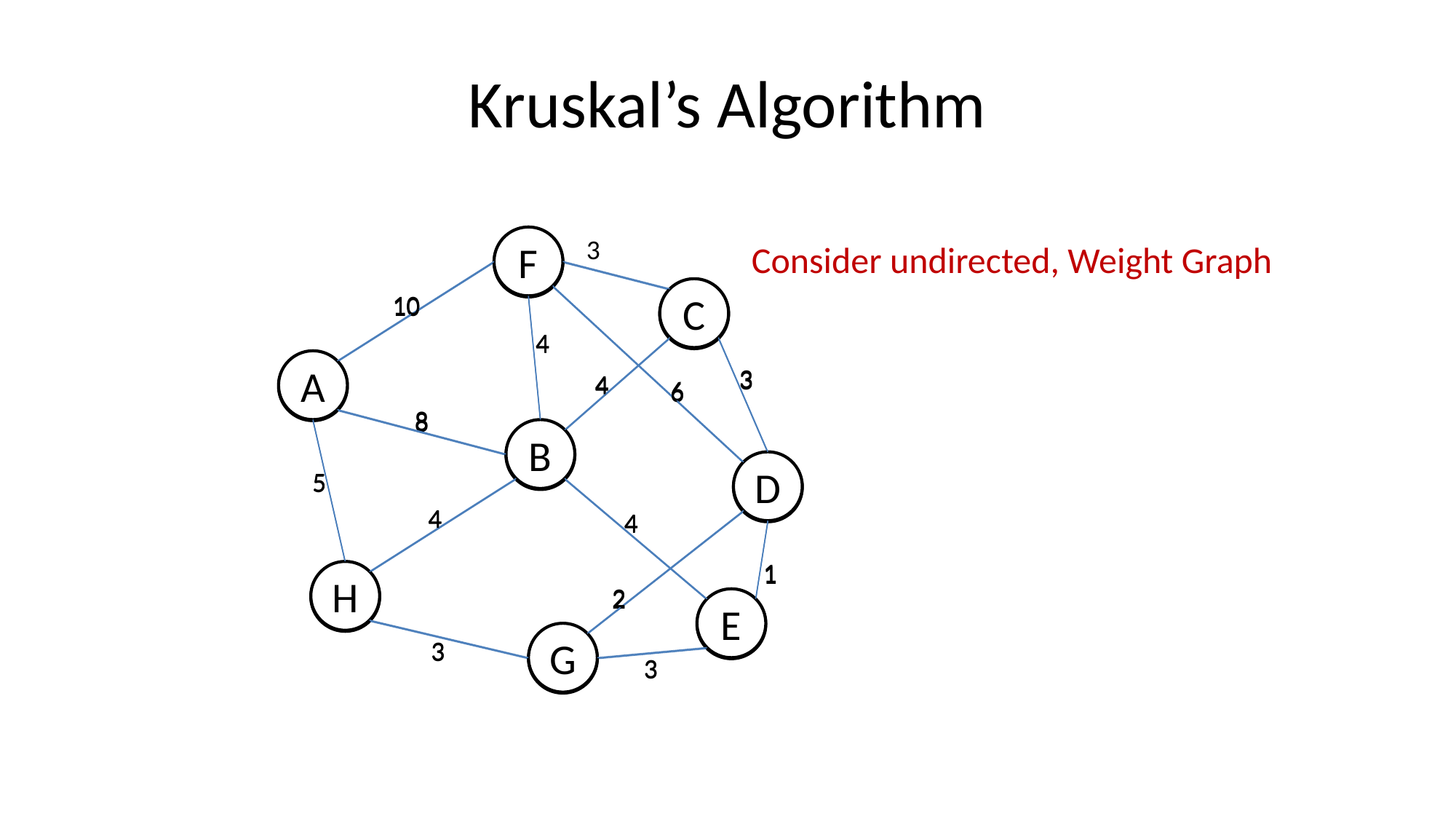

# Kruskal’s Algorithm

                                                                                                            Consider undirected, Weight Graph

F
C
A
B
D
H
E
G
5
10
4
3
4
6
8
4
4
2
3
3
1
3
F
C
A
B
D
H
E
G
5
10
4
3
4
6
8
4
4
2
3
3
1